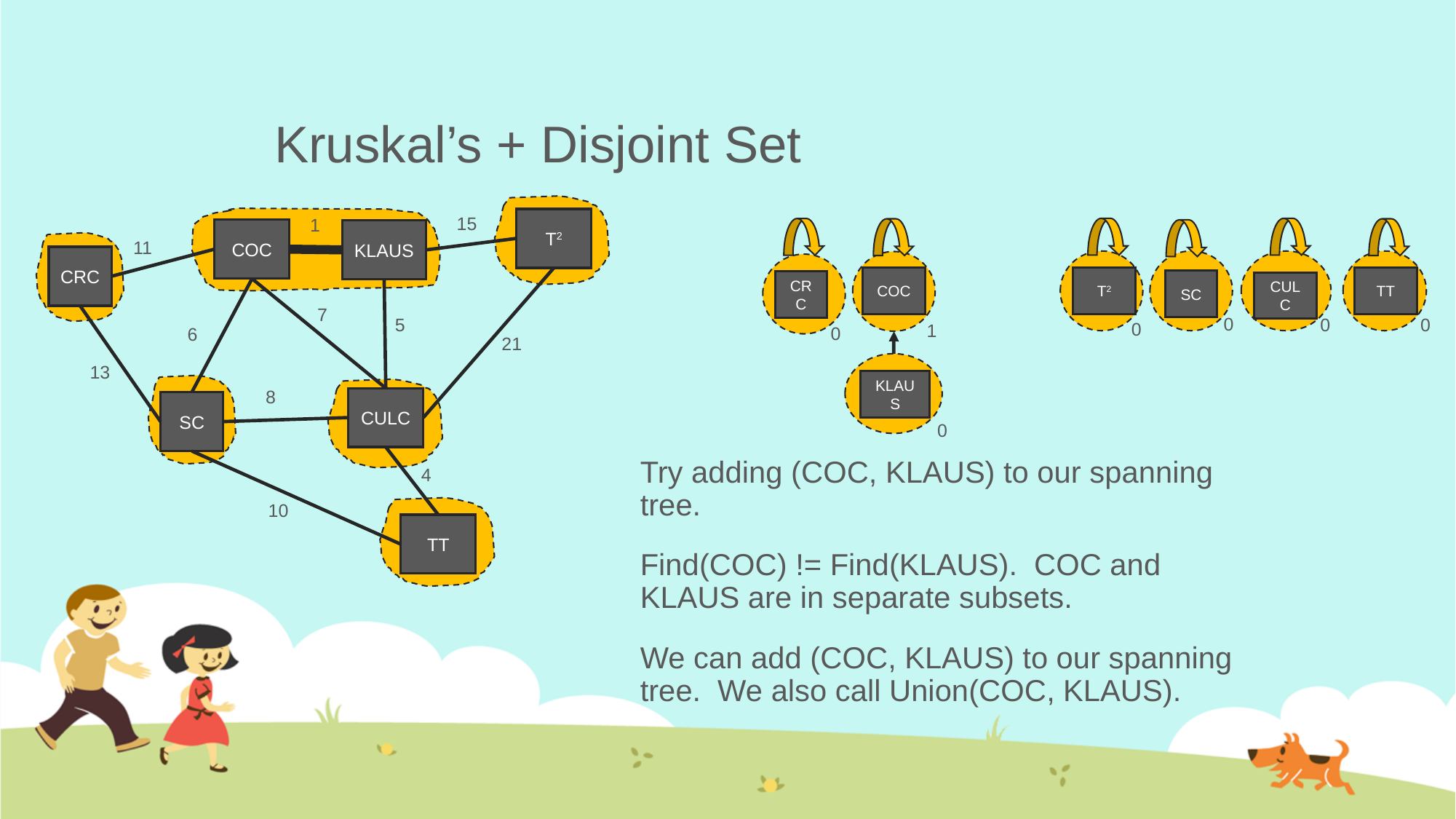

# Kruskal’s + Disjoint Set

15

1
T2

COC

KLAUS
11

CRC

T2

SC

CULC

TT

COC

CRC
7
0
5
0
0
0
1
0
6
21

KLAUS
13

8
CULC
SC
0
Try adding (COC, KLAUS) to our spanning tree.
Find(COC) != Find(KLAUS).  COC and KLAUS are in separate subsets.
We can add (COC, KLAUS) to our spanning tree.  We also call Union(COC, KLAUS).
4
10

TT